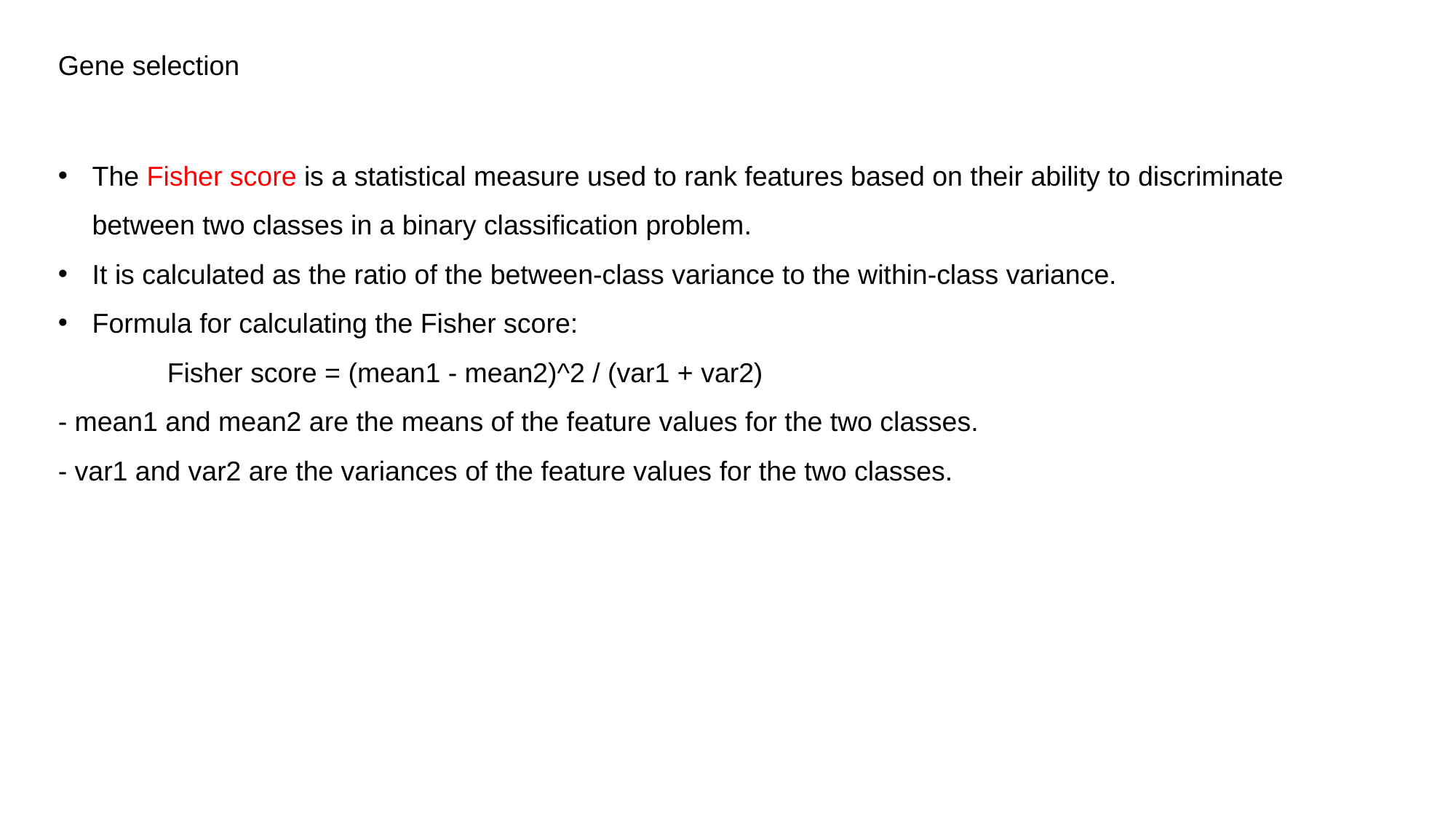

Gene selection
The Fisher score is a statistical measure used to rank features based on their ability to discriminate between two classes in a binary classification problem.
It is calculated as the ratio of the between-class variance to the within-class variance.
Formula for calculating the Fisher score:
	Fisher score = (mean1 - mean2)^2 / (var1 + var2)
- mean1 and mean2 are the means of the feature values for the two classes.
- var1 and var2 are the variances of the feature values for the two classes.